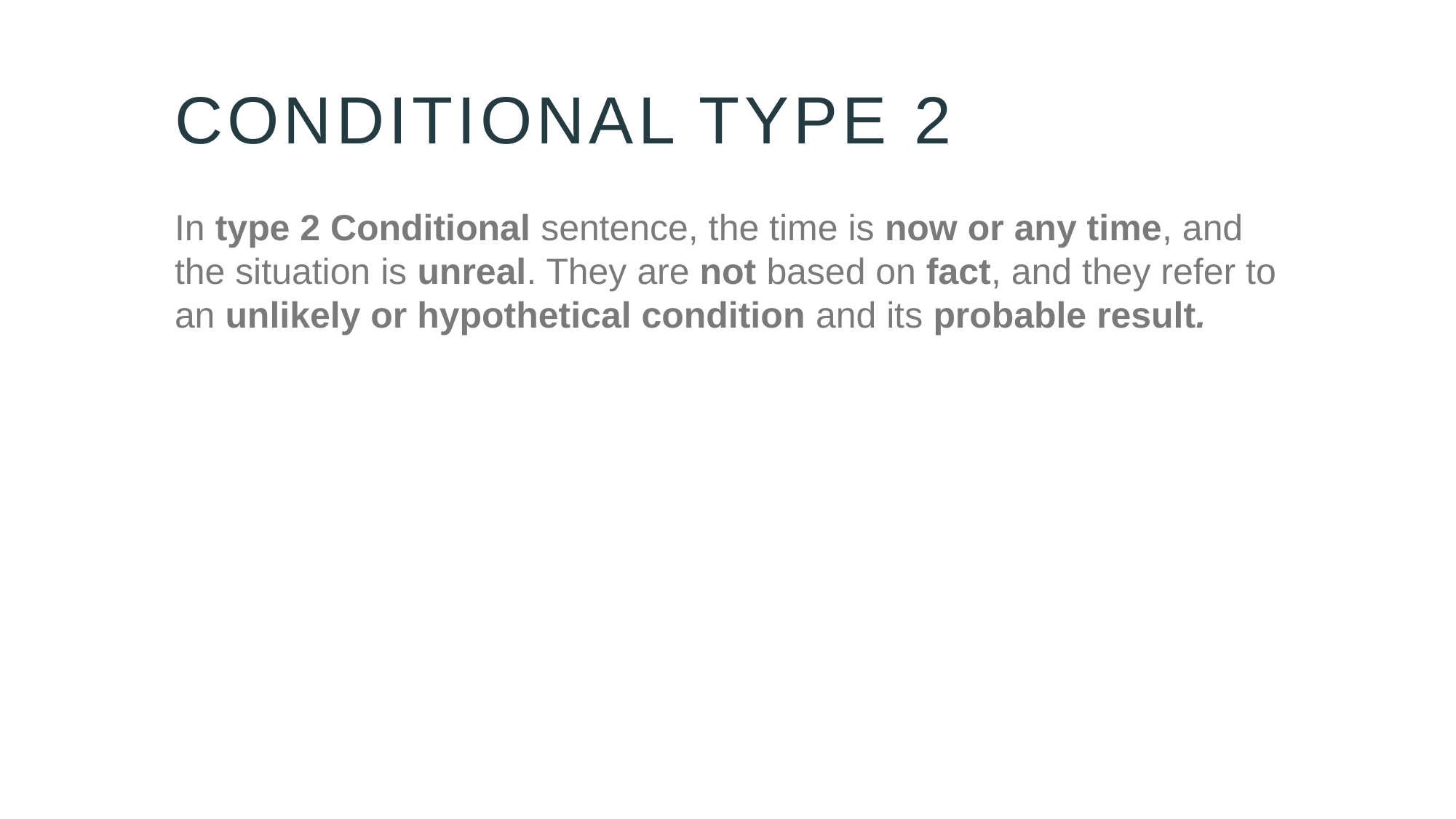

# Conditional type 2
In type 2 Conditional sentence, the time is now or any time, and the situation is unreal. They are not based on fact, and they refer to an unlikely or hypothetical condition and its probable result.